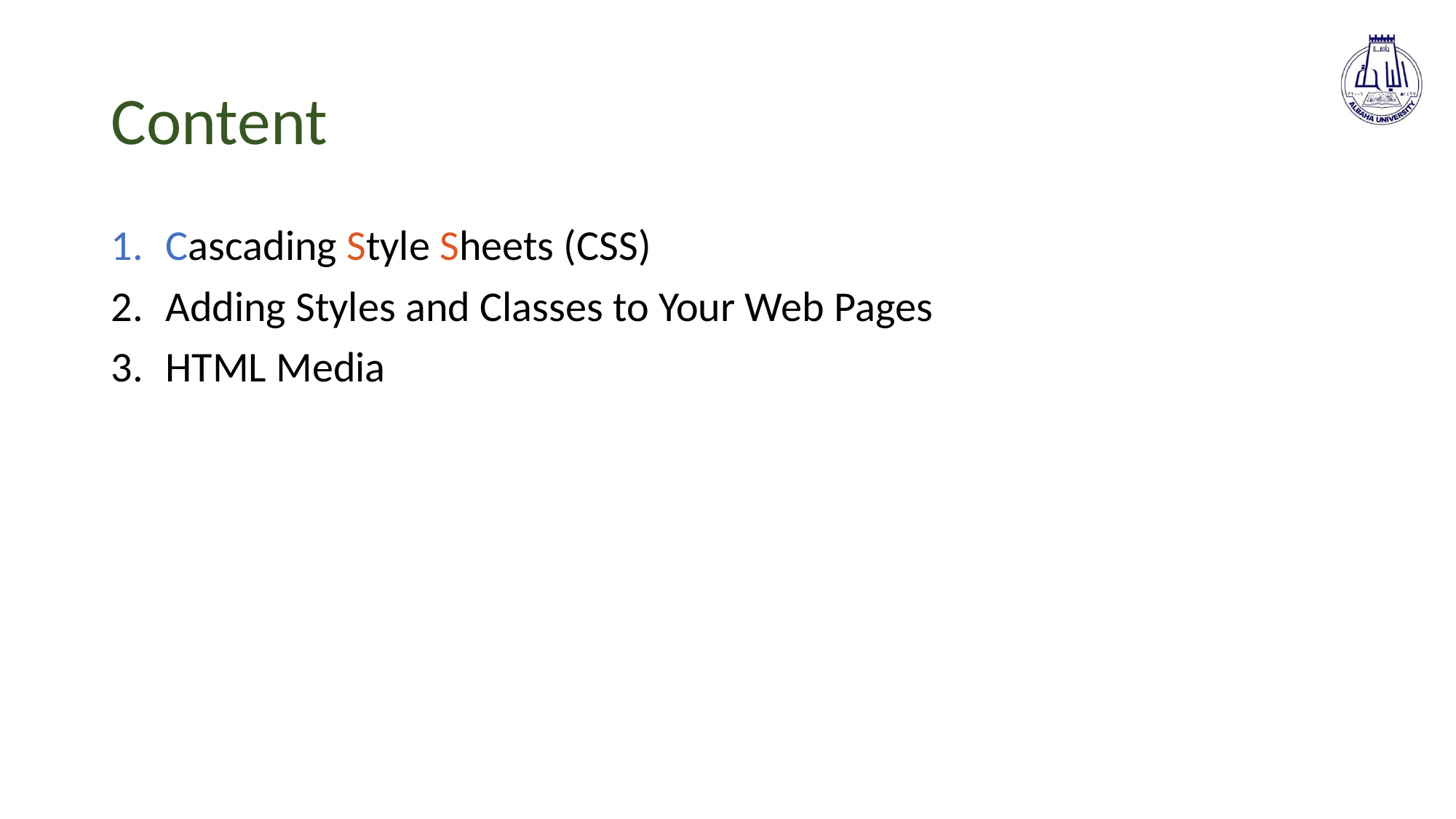

# Content
Cascading Style Sheets (CSS)
Adding Styles and Classes to Your Web Pages
HTML Media